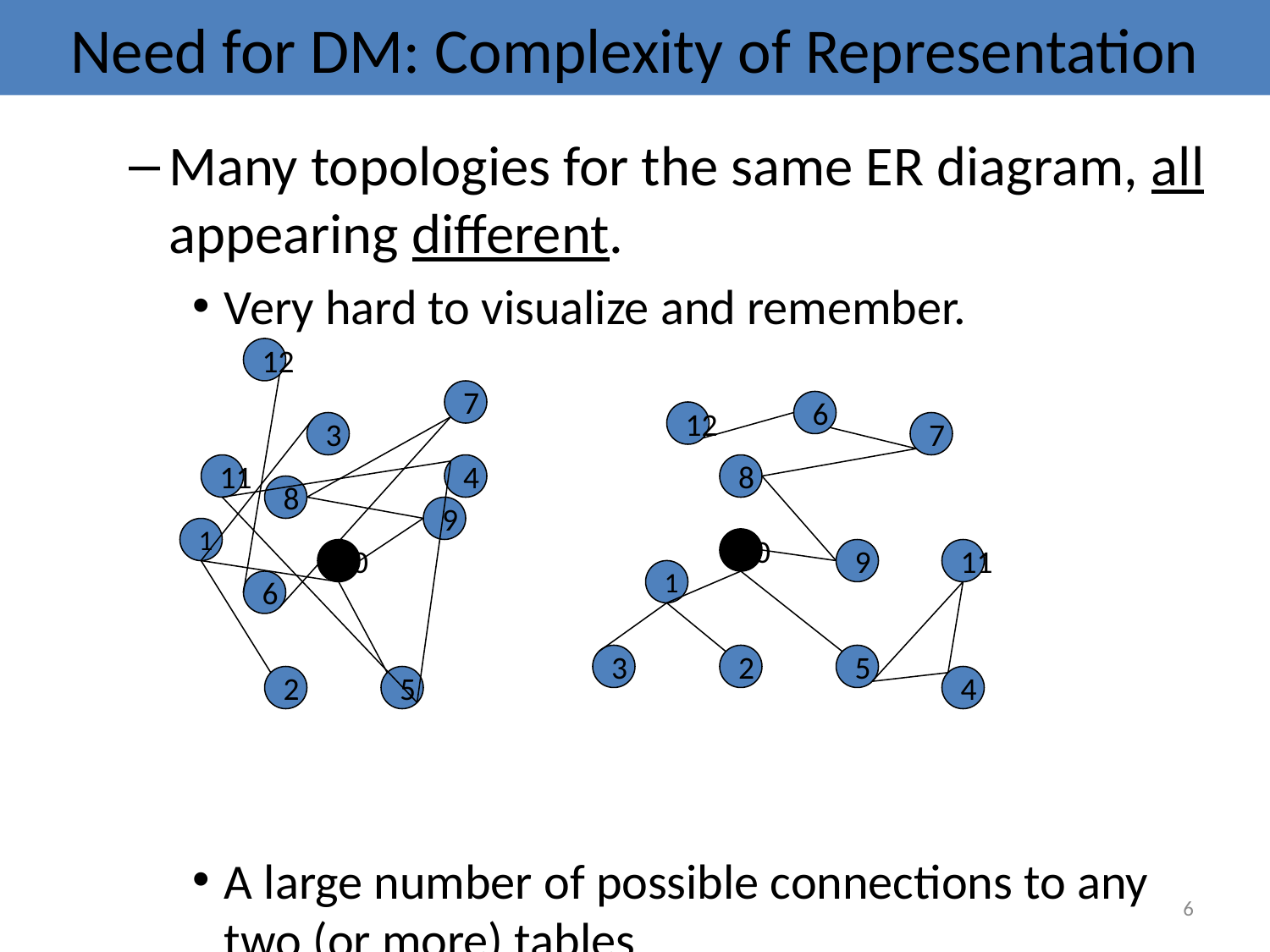

# Need for DM: Complexity of Representation

Many topologies for the same ER diagram, all appearing different.
Very hard to visualize and remember.

A large number of possible connections to any two (or more) tables
12
7
3
11
4
8
9
1
10
6
2
5
6
12
7
8
10
9
11
1
3
2
5
4
6